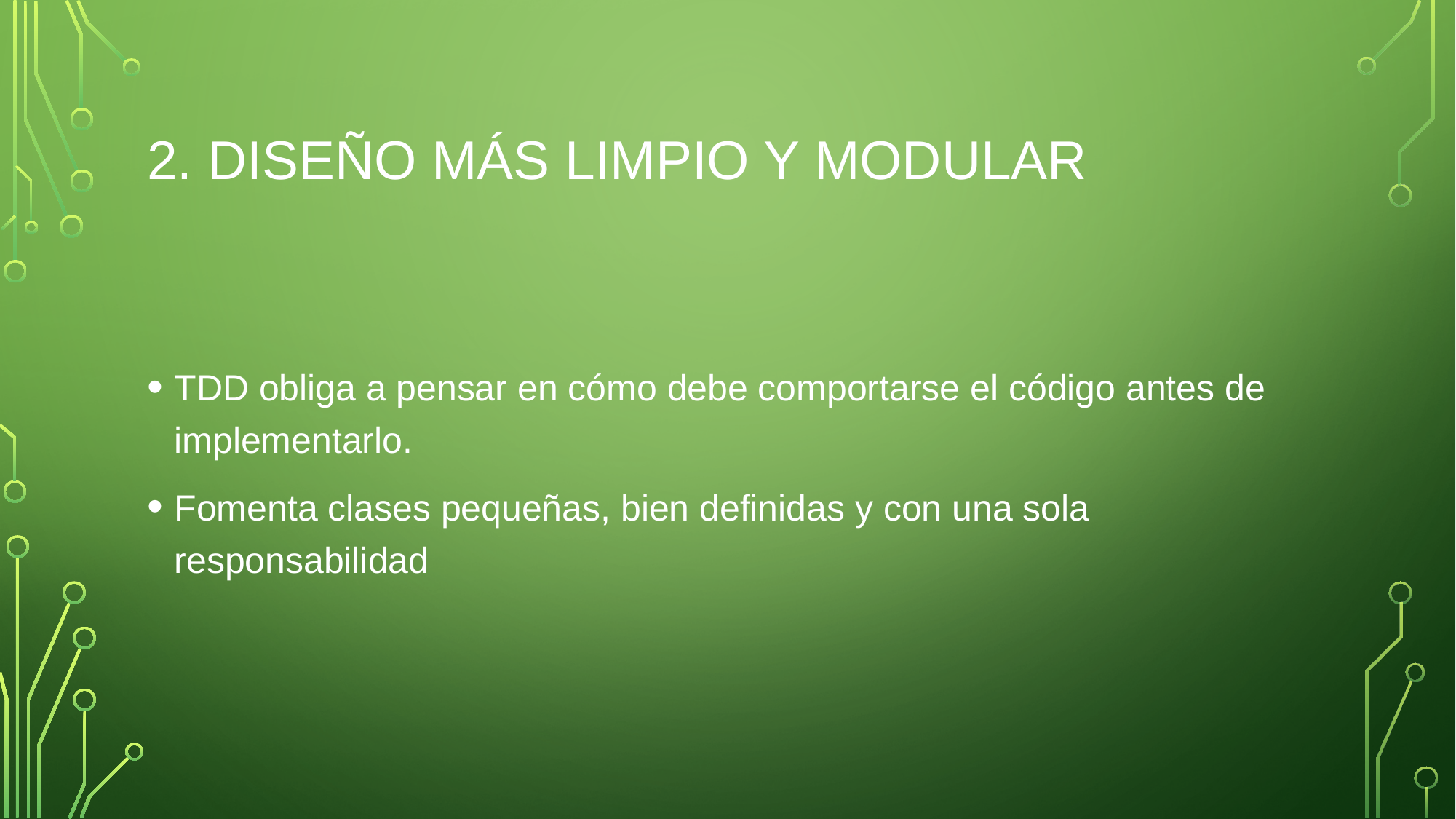

# 2. Diseño más limpio y modular
TDD obliga a pensar en cómo debe comportarse el código antes de implementarlo.
Fomenta clases pequeñas, bien definidas y con una sola responsabilidad